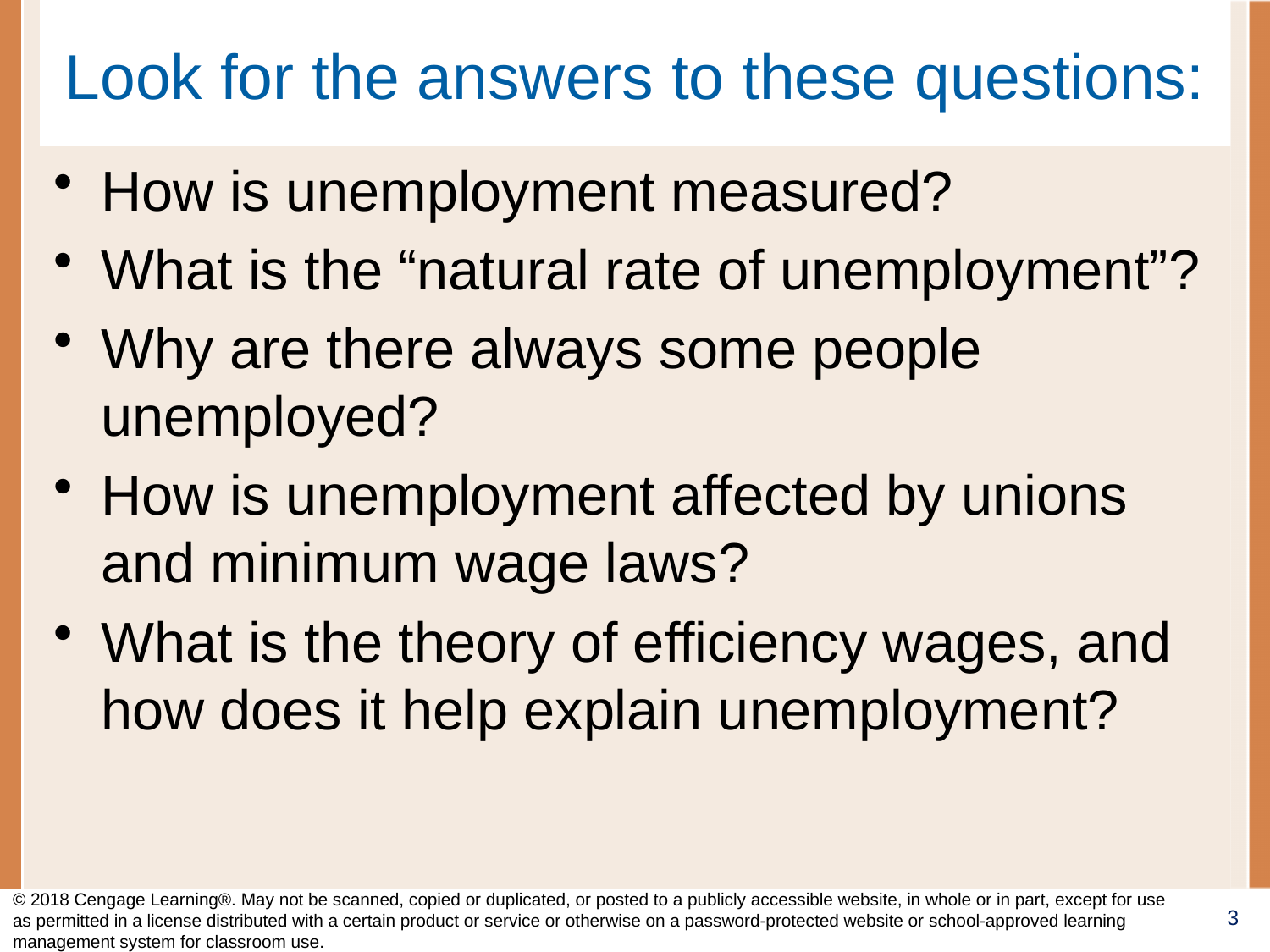

# Look for the answers to these questions:
How is unemployment measured?
What is the “natural rate of unemployment”?
Why are there always some people unemployed?
How is unemployment affected by unions and minimum wage laws?
What is the theory of efficiency wages, and how does it help explain unemployment?
© 2018 Cengage Learning®. May not be scanned, copied or duplicated, or posted to a publicly accessible website, in whole or in part, except for use as permitted in a license distributed with a certain product or service or otherwise on a password-protected website or school-approved learning management system for classroom use.
3